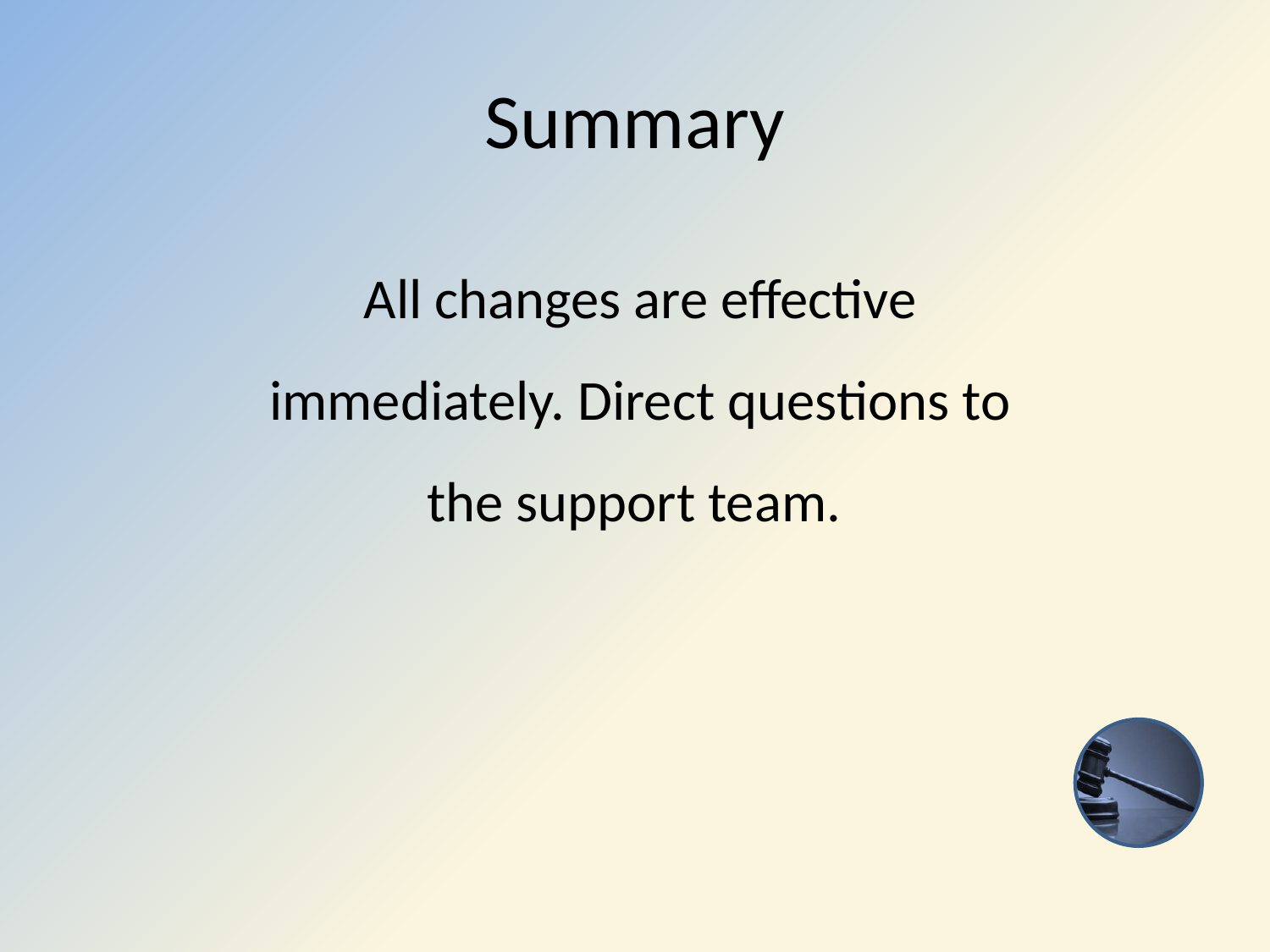

# Summary
All changes are effective immediately. Direct questions to the support team.